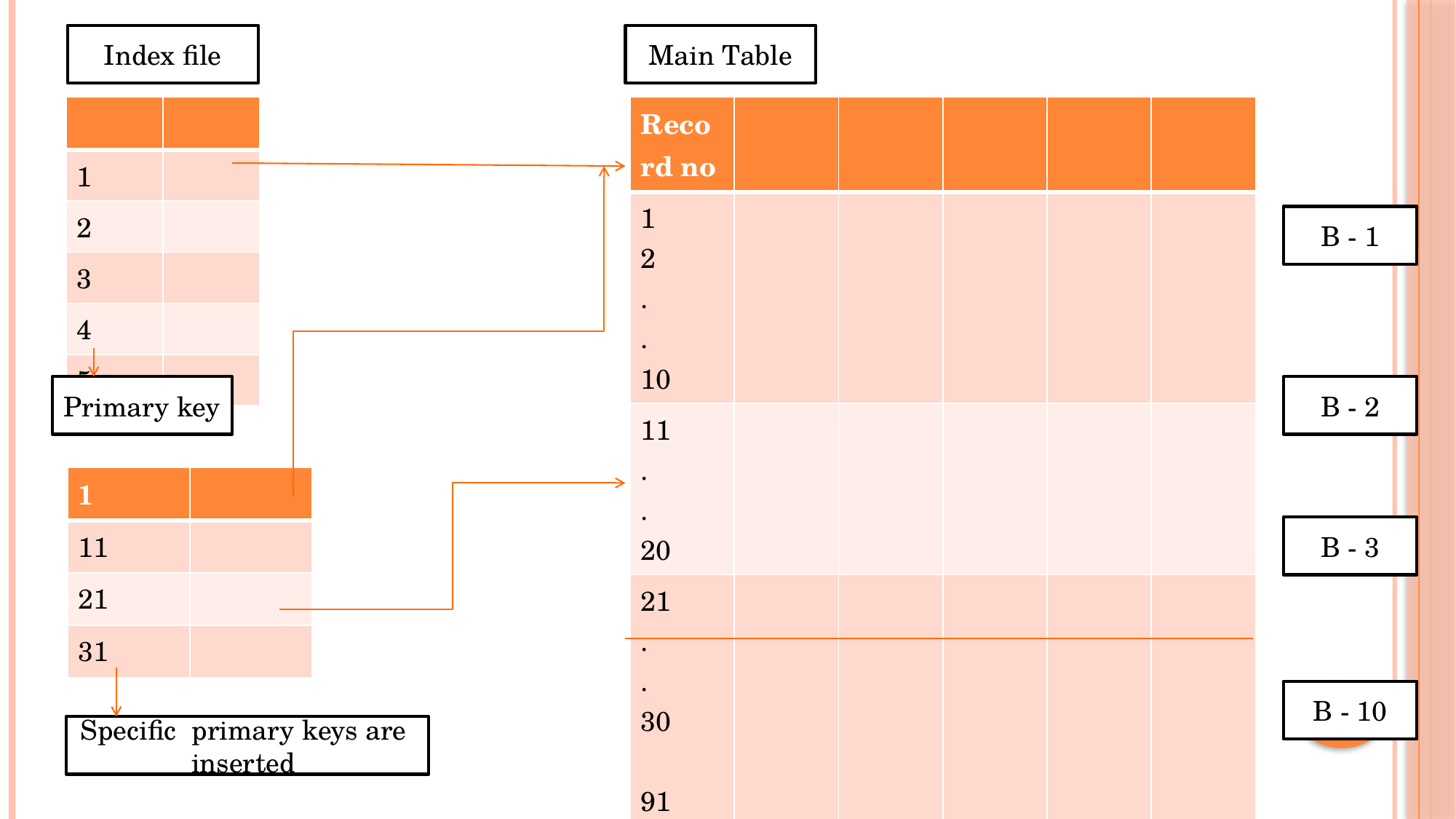

Index file
Main Table
| Record no |  |  |  |  |  |
| --- | --- | --- | --- | --- | --- |
| 1 2 . . 10 |  |  |  |  |  |
| 11 . . 20 |  |  |  |  |  |
| 21 . . 30 91 - - 100 |  |  |  |  |  |
|  |  |
| --- | --- |
| 1 |  |
| 2 |  |
| 3 |  |
| 4 |  |
| 5 |  |
B - 1
Primary key
B - 2
| 1 |  |
| --- | --- |
| 11 |  |
| 21 |  |
| 31 |  |
B - 3
B - 10
Specific  primary keys are  inserted